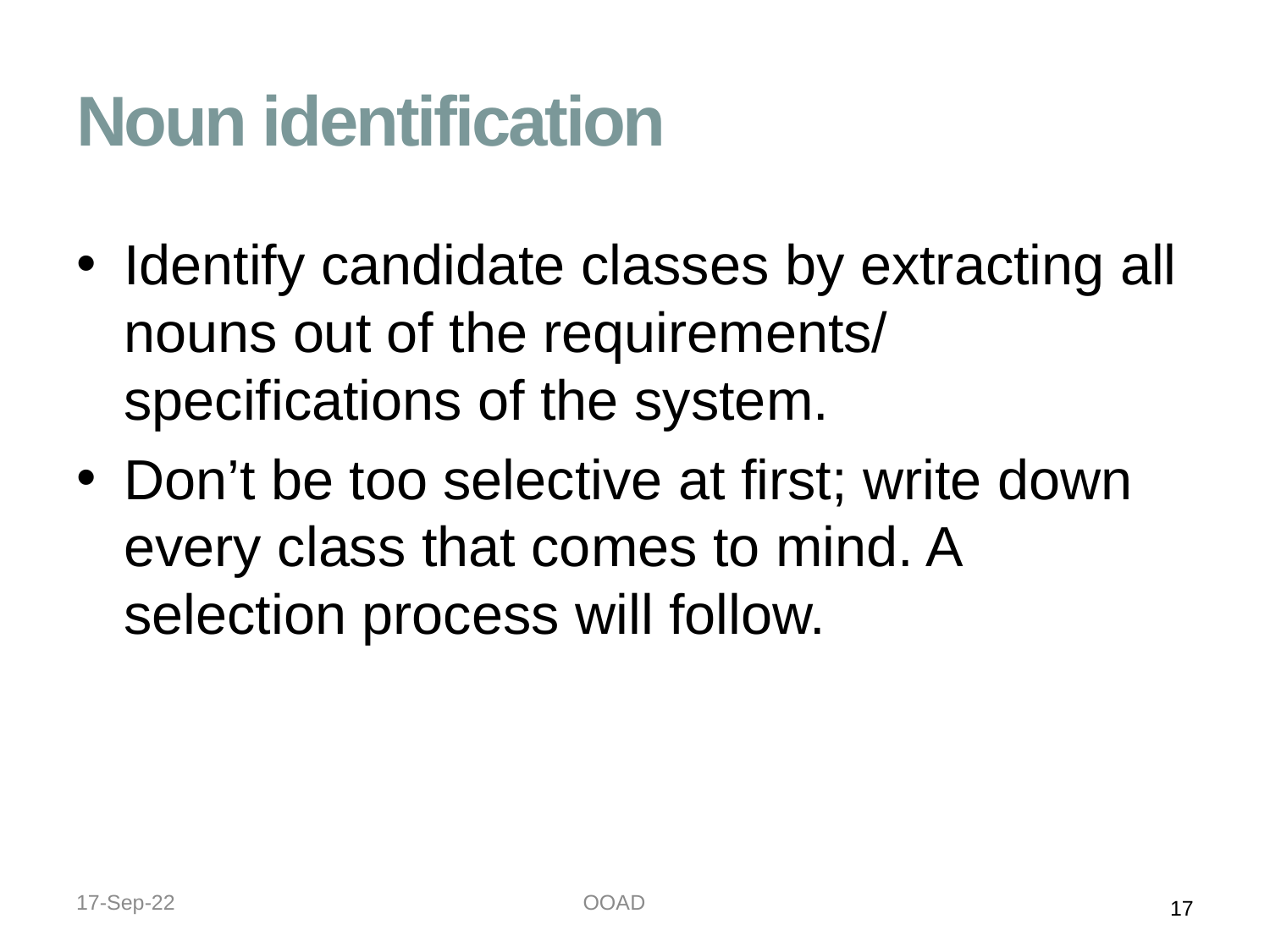

# Noun identification
Identify candidate classes by extracting all nouns out of the requirements/ specifications of the system.
Don’t be too selective at first; write down every class that comes to mind. A selection process will follow.
17-Sep-22
OOAD
17